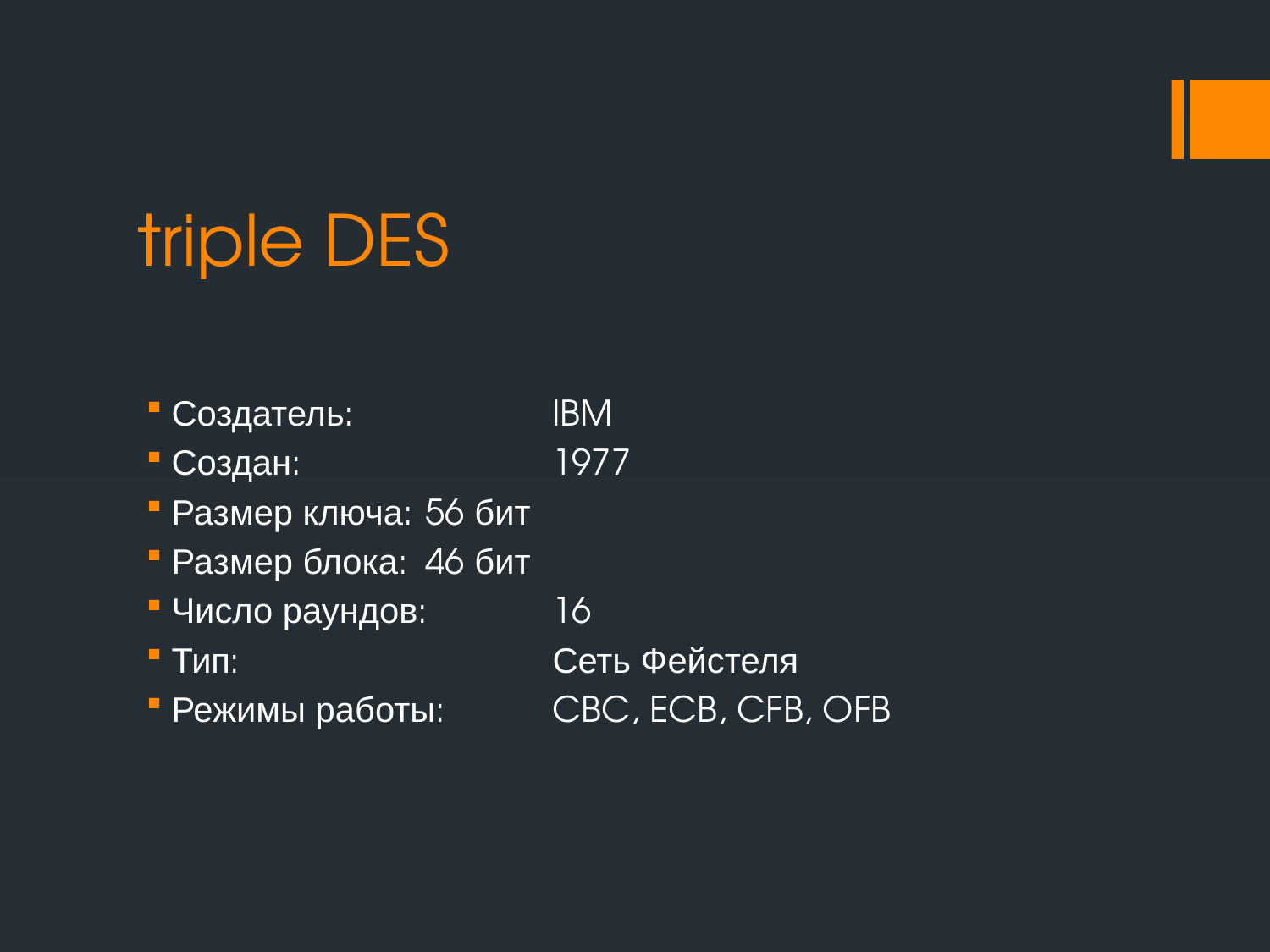

# triple DES
Создатель:		IBM
Создан:		1977
Размер ключа:	56 бит
Размер блока:	46 бит
Число раундов:	16
Тип:			Сеть Фейстеля
Режимы работы:	CBC, ECB, CFB, OFB